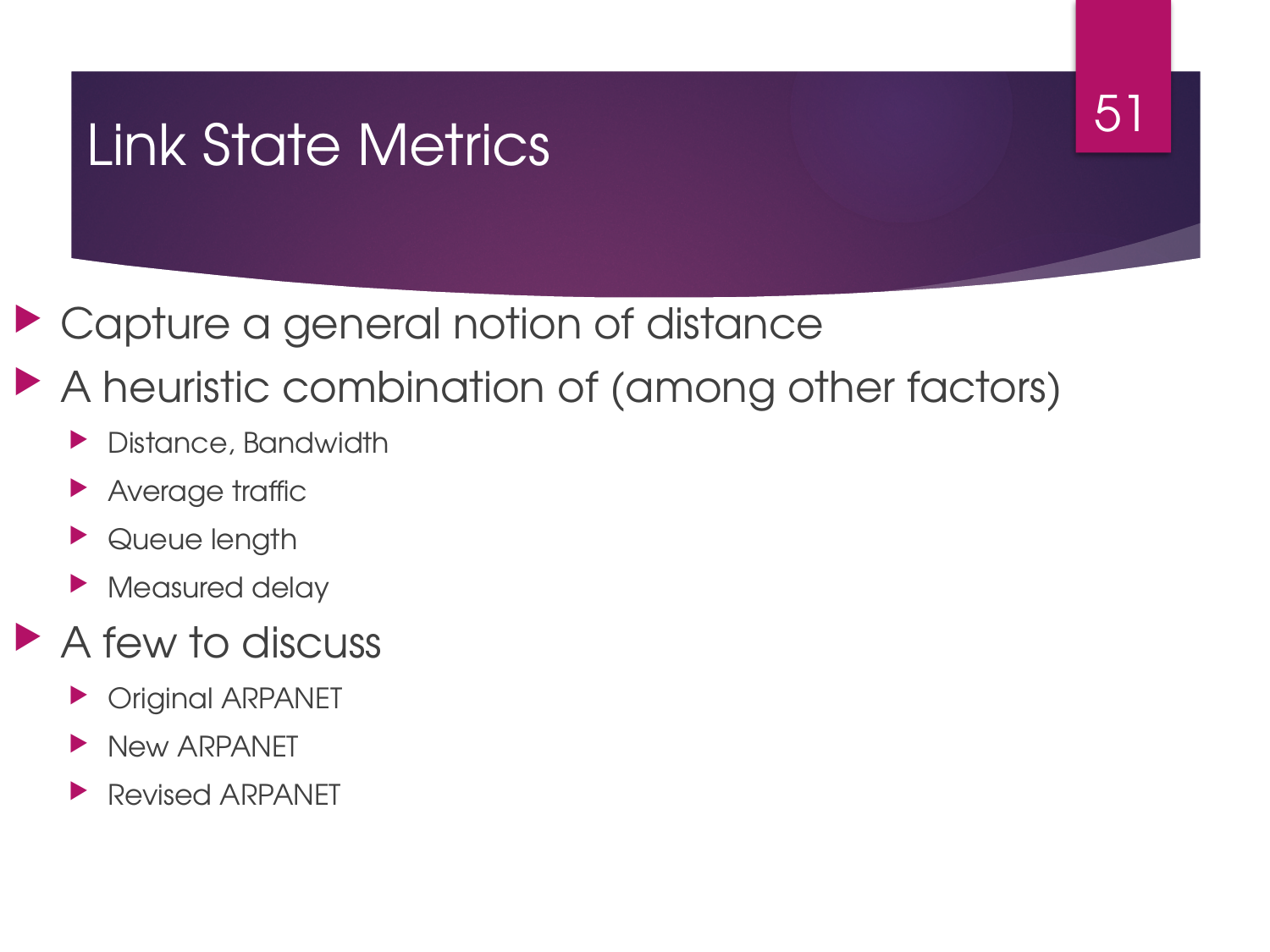

51
# Link State Metrics
Capture a general notion of distance
A heuristic combination of (among other factors)
Distance, Bandwidth
Average traffic
Queue length
Measured delay
A few to discuss
Original ARPANET
New ARPANET
Revised ARPANET